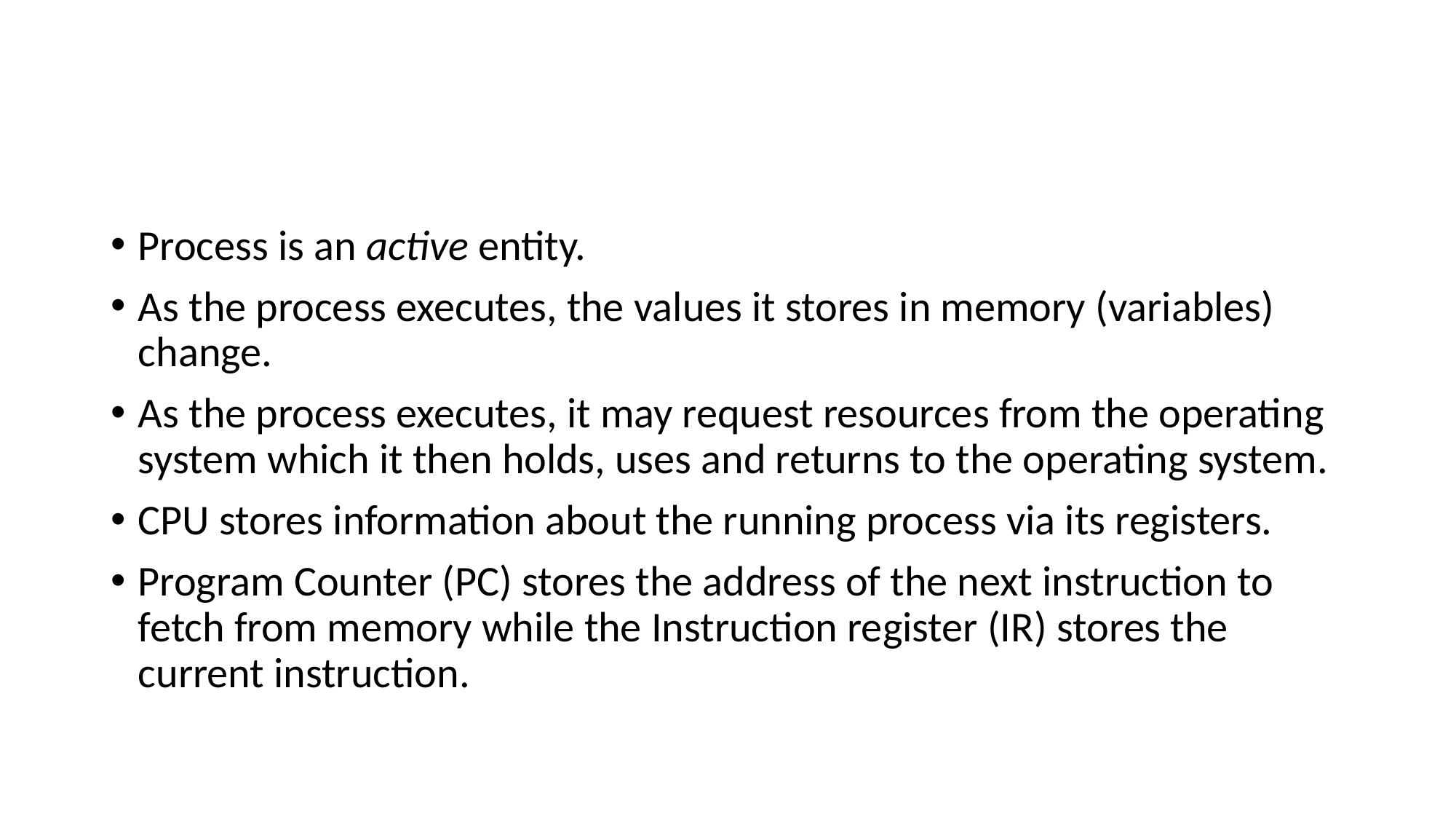

#
Process is an active entity.
As the process executes, the values it stores in memory (variables) change.
As the process executes, it may request resources from the operating system which it then holds, uses and returns to the operating system.
CPU stores information about the running process via its registers.
Program Counter (PC) stores the address of the next instruction to fetch from memory while the Instruction register (IR) stores the current instruction.